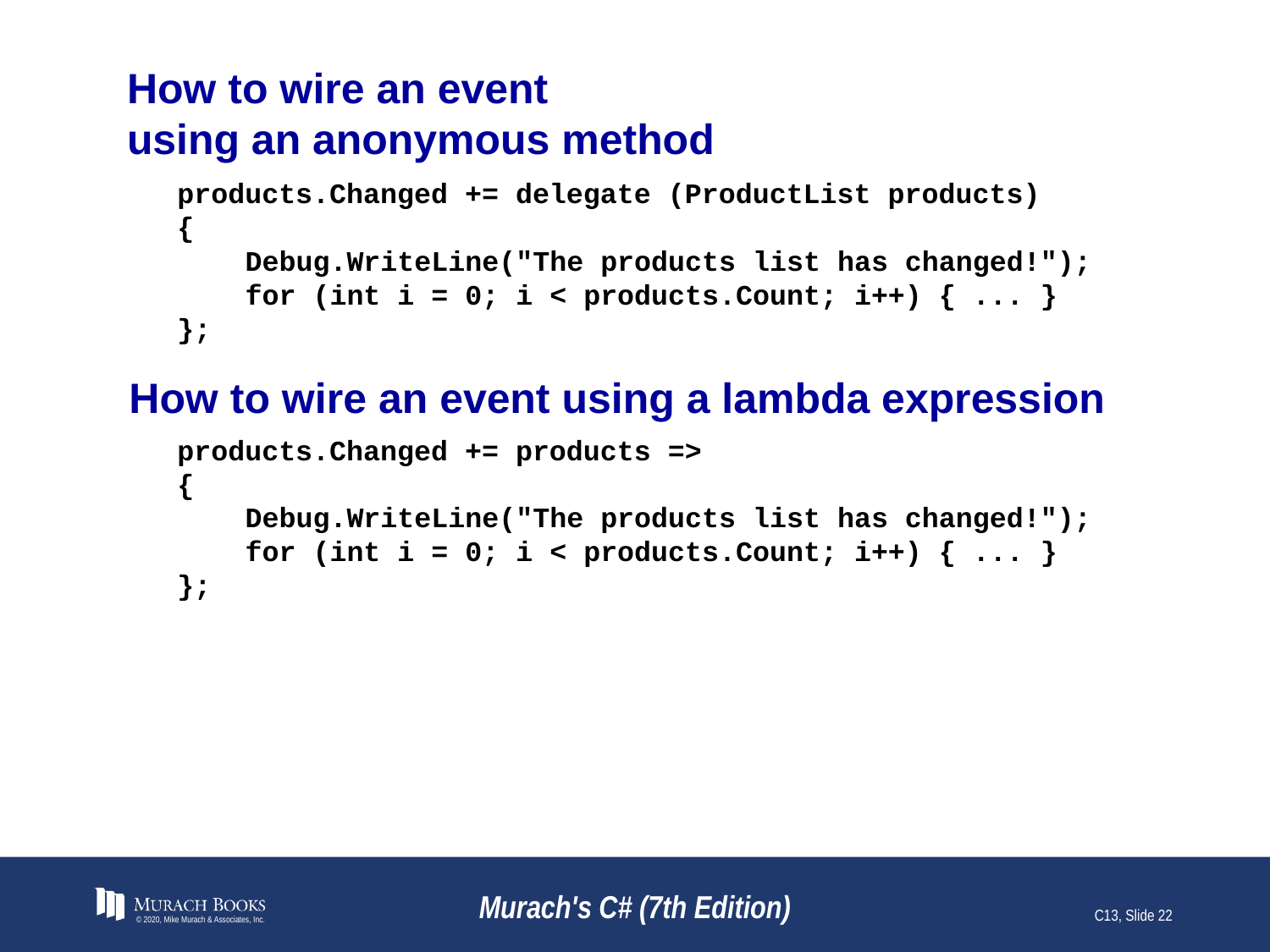

# How to wire an event using an anonymous method
products.Changed += delegate (ProductList products)
{
    Debug.WriteLine("The products list has changed!");
    for (int i = 0; i < products.Count; i++) { ... }
};
How to wire an event using a lambda expression
products.Changed += products =>
{
    Debug.WriteLine("The products list has changed!");
    for (int i = 0; i < products.Count; i++) { ... }
};

© 2020, Mike Murach & Associates, Inc.
Murach's C# (7th Edition)

C13, Slide 22